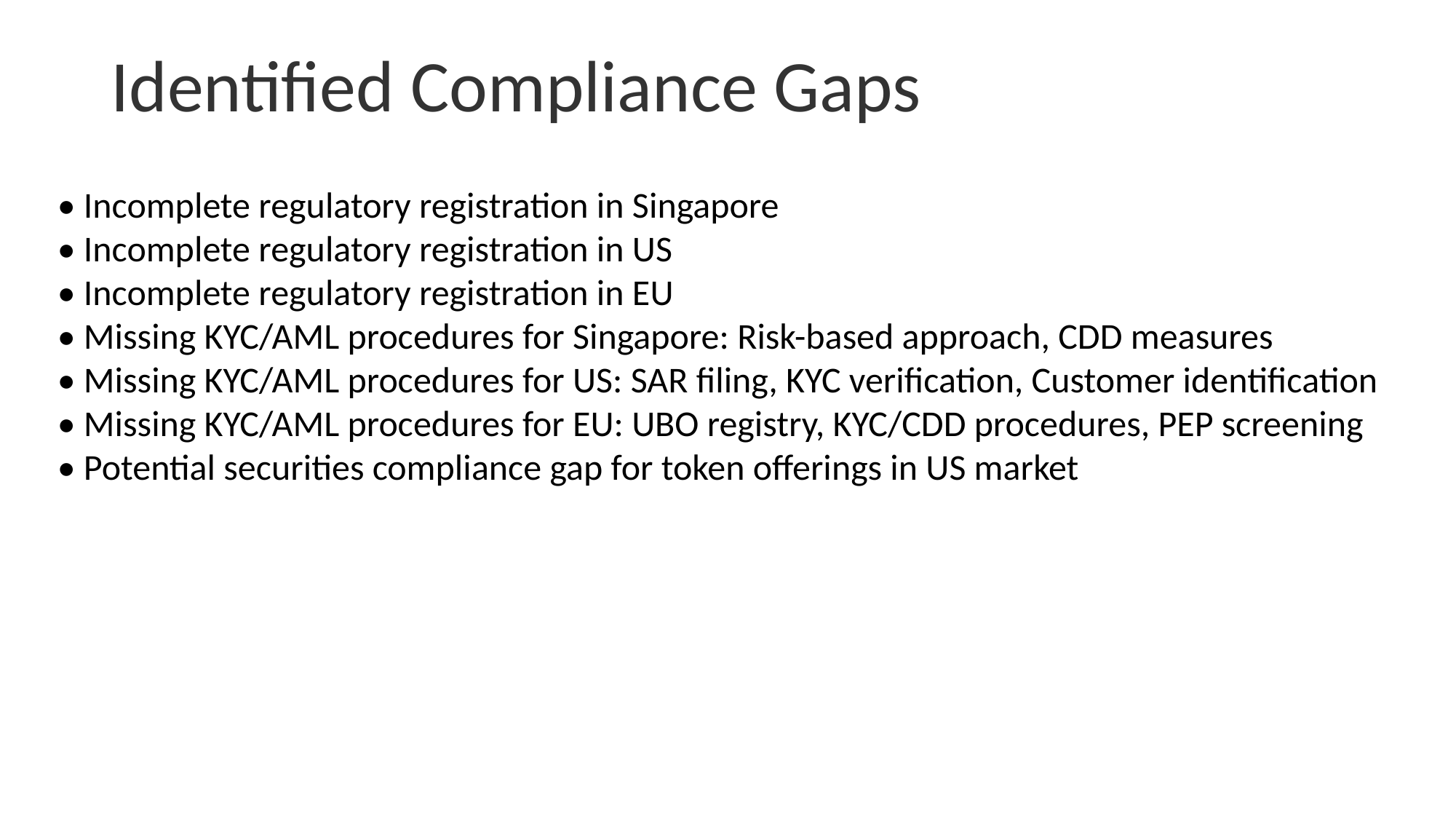

# Identified Compliance Gaps
• Incomplete regulatory registration in Singapore
• Incomplete regulatory registration in US
• Incomplete regulatory registration in EU
• Missing KYC/AML procedures for Singapore: Risk-based approach, CDD measures
• Missing KYC/AML procedures for US: SAR filing, KYC verification, Customer identification
• Missing KYC/AML procedures for EU: UBO registry, KYC/CDD procedures, PEP screening
• Potential securities compliance gap for token offerings in US market